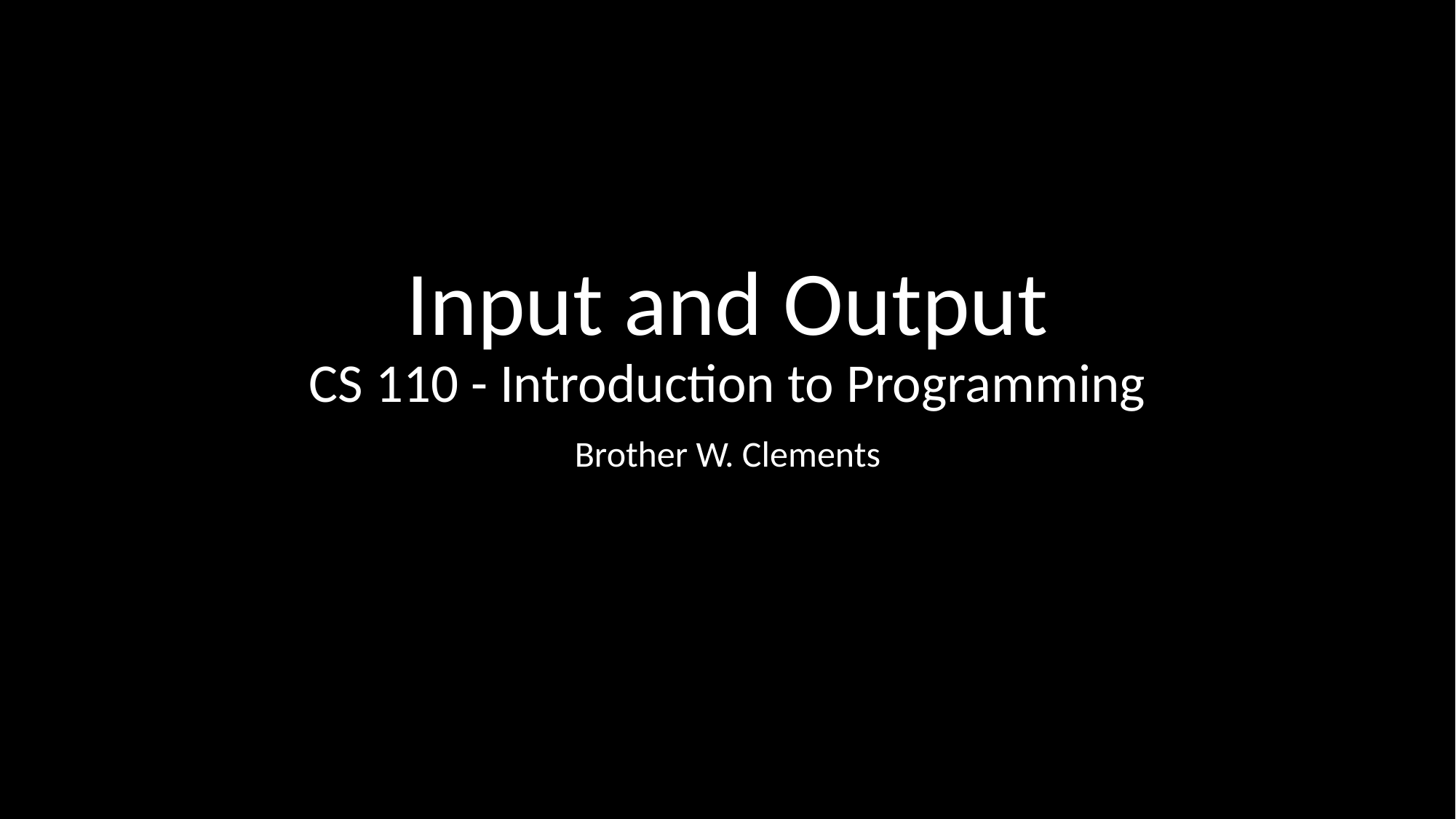

# Input and Output CS 110 - Introduction to Programming
Brother W. Clements